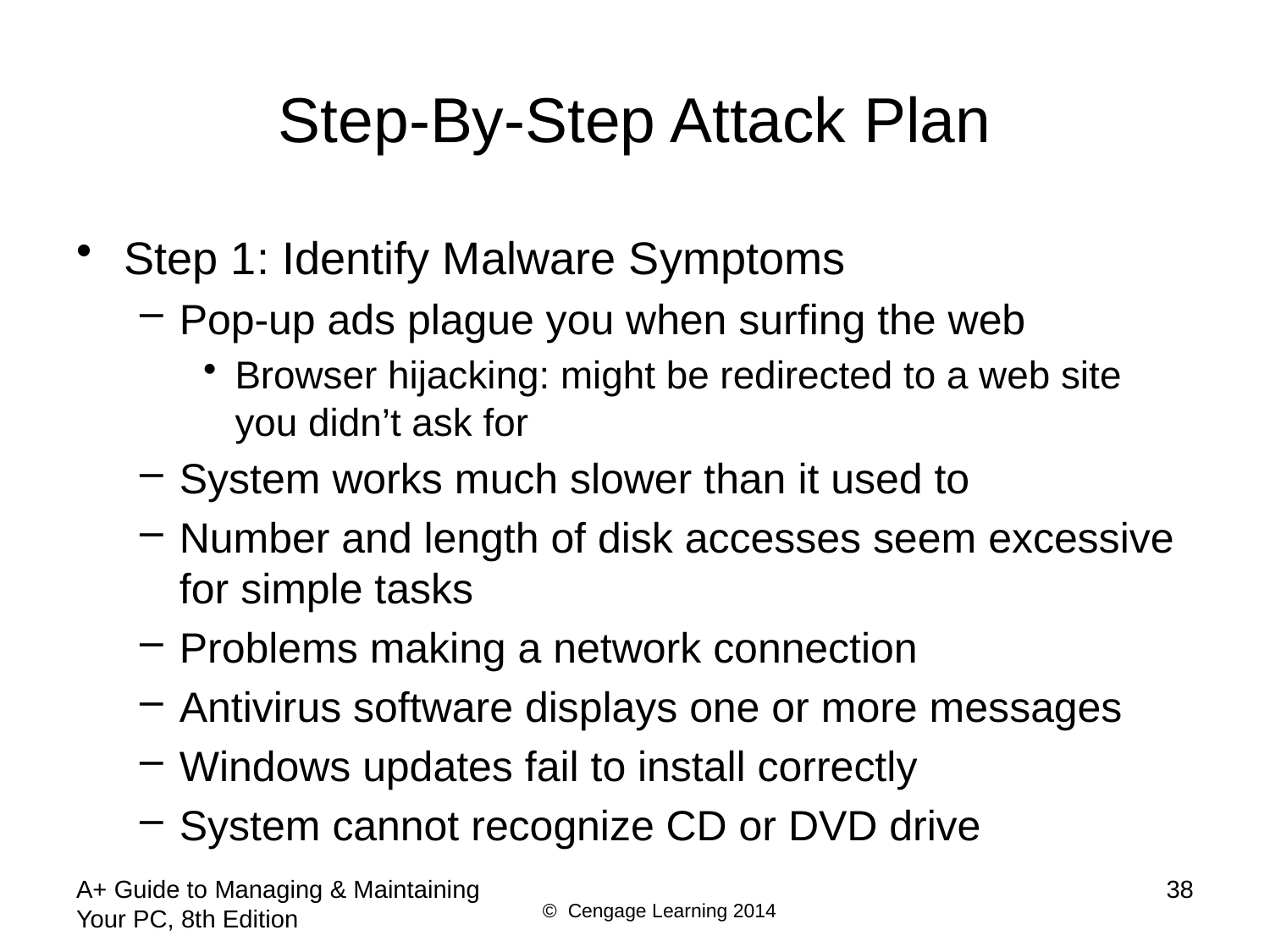

# Step-By-Step Attack Plan
Step 1: Identify Malware Symptoms
Pop-up ads plague you when surfing the web
Browser hijacking: might be redirected to a web site you didn’t ask for
System works much slower than it used to
Number and length of disk accesses seem excessive for simple tasks
Problems making a network connection
Antivirus software displays one or more messages
Windows updates fail to install correctly
System cannot recognize CD or DVD drive
A+ Guide to Managing & Maintaining Your PC, 8th Edition
38